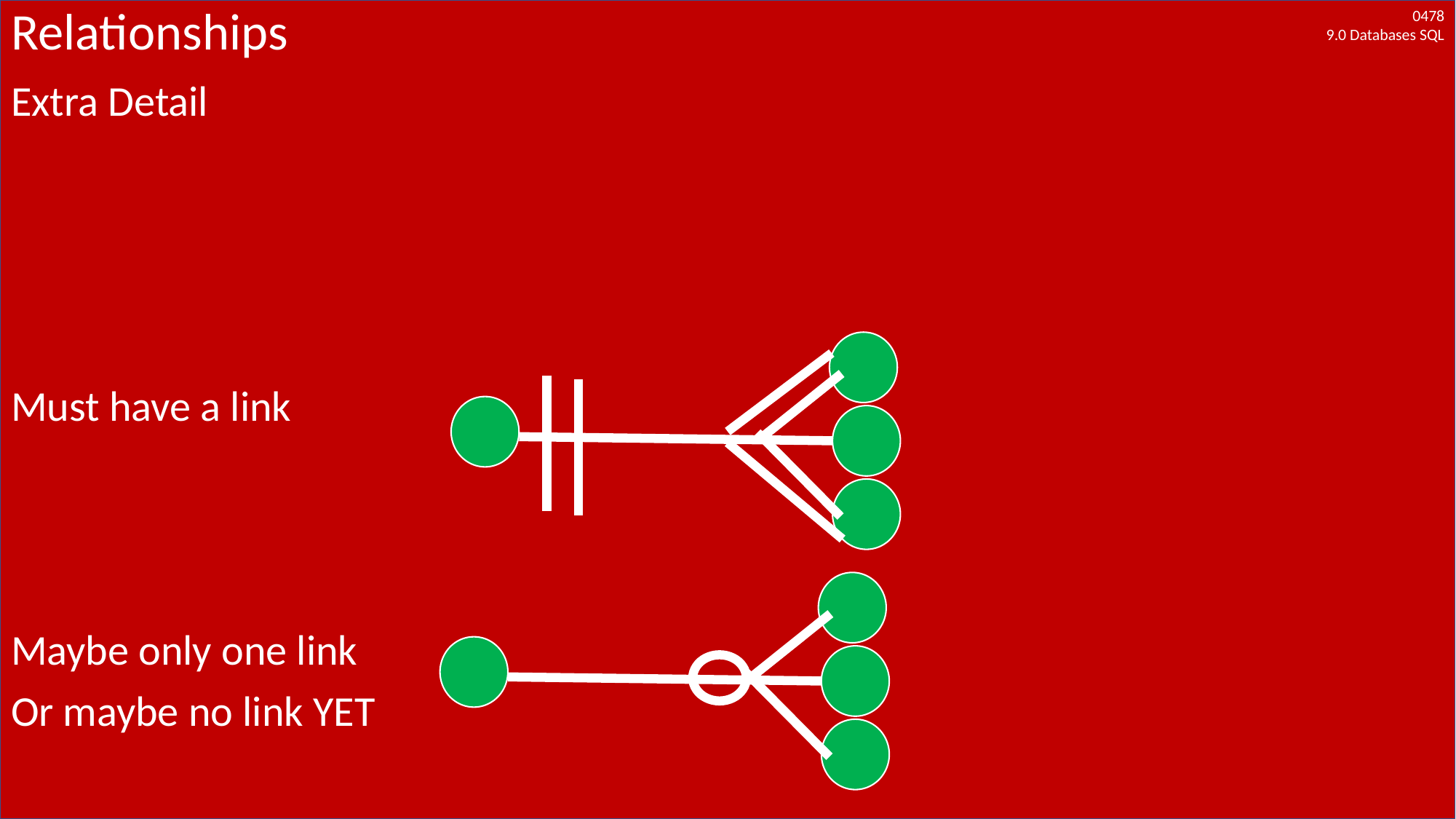

# Relationships
Extra Detail

Must have a link

Maybe only one link
Or maybe no link YET